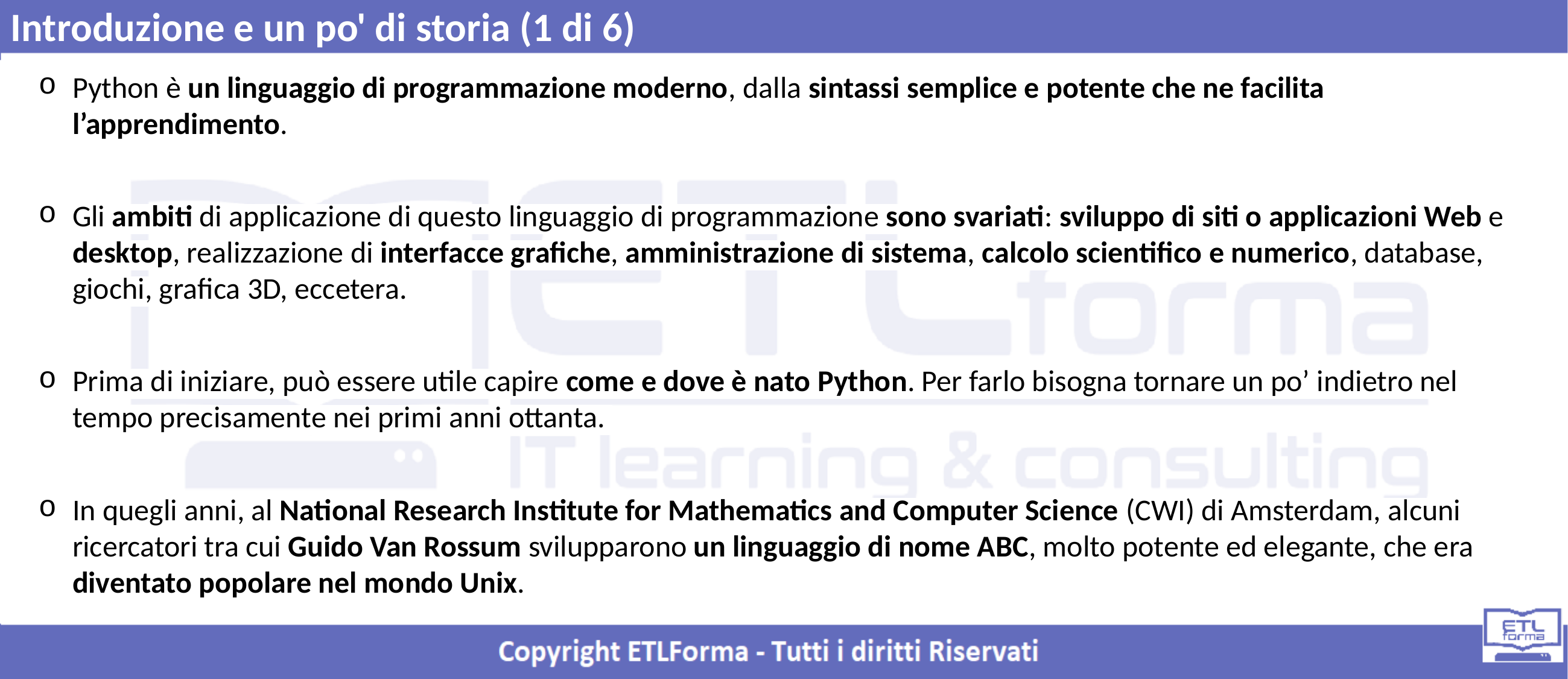

Introduzione e un po' di storia (1 di 6)
Python è un linguaggio di programmazione moderno, dalla sintassi semplice e potente che ne facilita l’apprendimento.

Gli ambiti di applicazione di questo linguaggio di programmazione sono svariati: sviluppo di siti o applicazioni Web e desktop, realizzazione di interfacce grafiche, amministrazione di sistema, calcolo scientifico e numerico, database, giochi, grafica 3D, eccetera.

Prima di iniziare, può essere utile capire come e dove è nato Python. Per farlo bisogna tornare un po’ indietro nel tempo precisamente nei primi anni ottanta.

In quegli anni, al National Research Institute for Mathematics and Computer Science (CWI) di Amsterdam, alcuni ricercatori tra cui Guido Van Rossum svilupparono un linguaggio di nome ABC, molto potente ed elegante, che era diventato popolare nel mondo Unix.